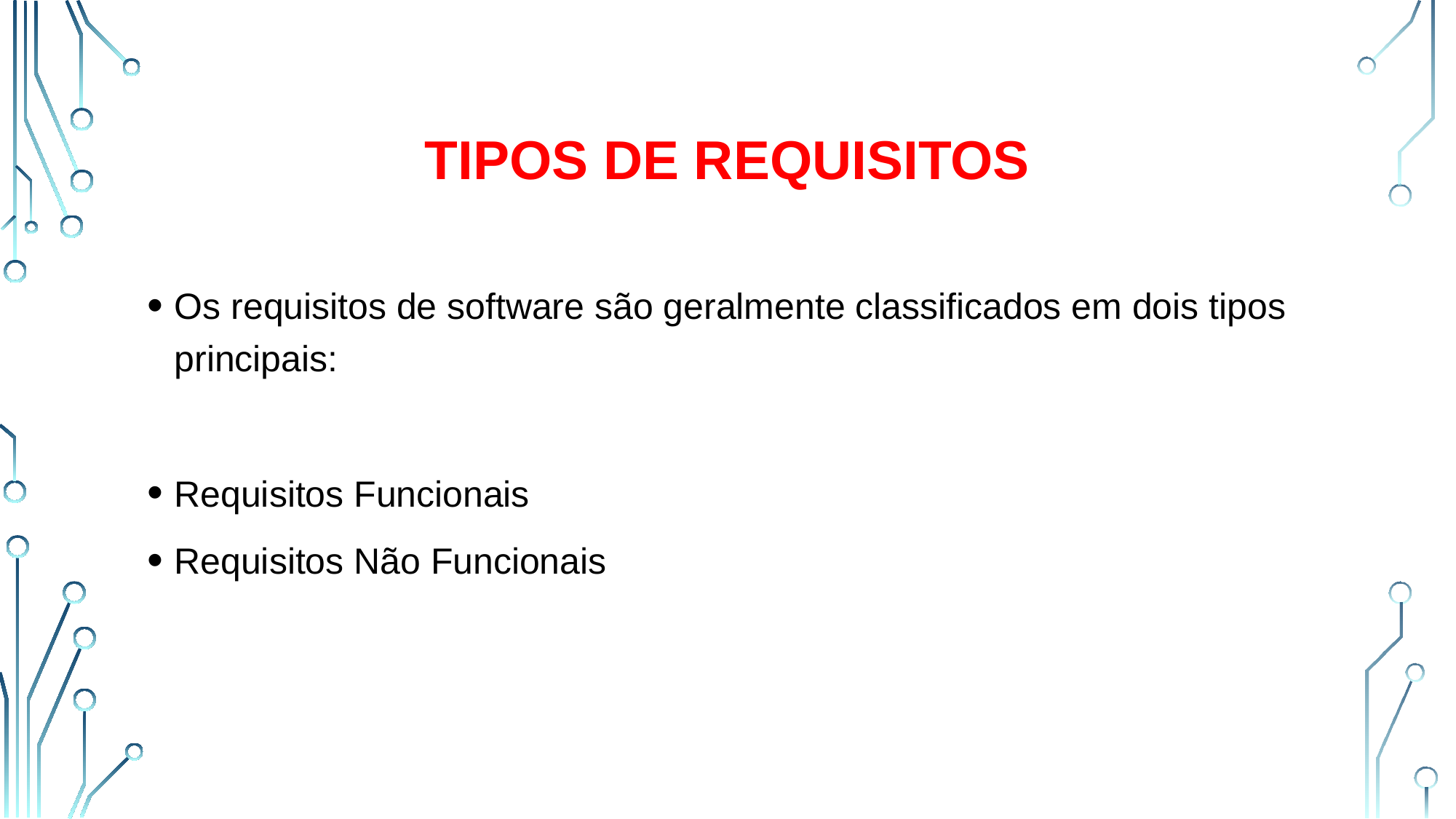

# Tipos de requisitos
Os requisitos de software são geralmente classificados em dois tipos principais:

Requisitos Funcionais
Requisitos Não Funcionais